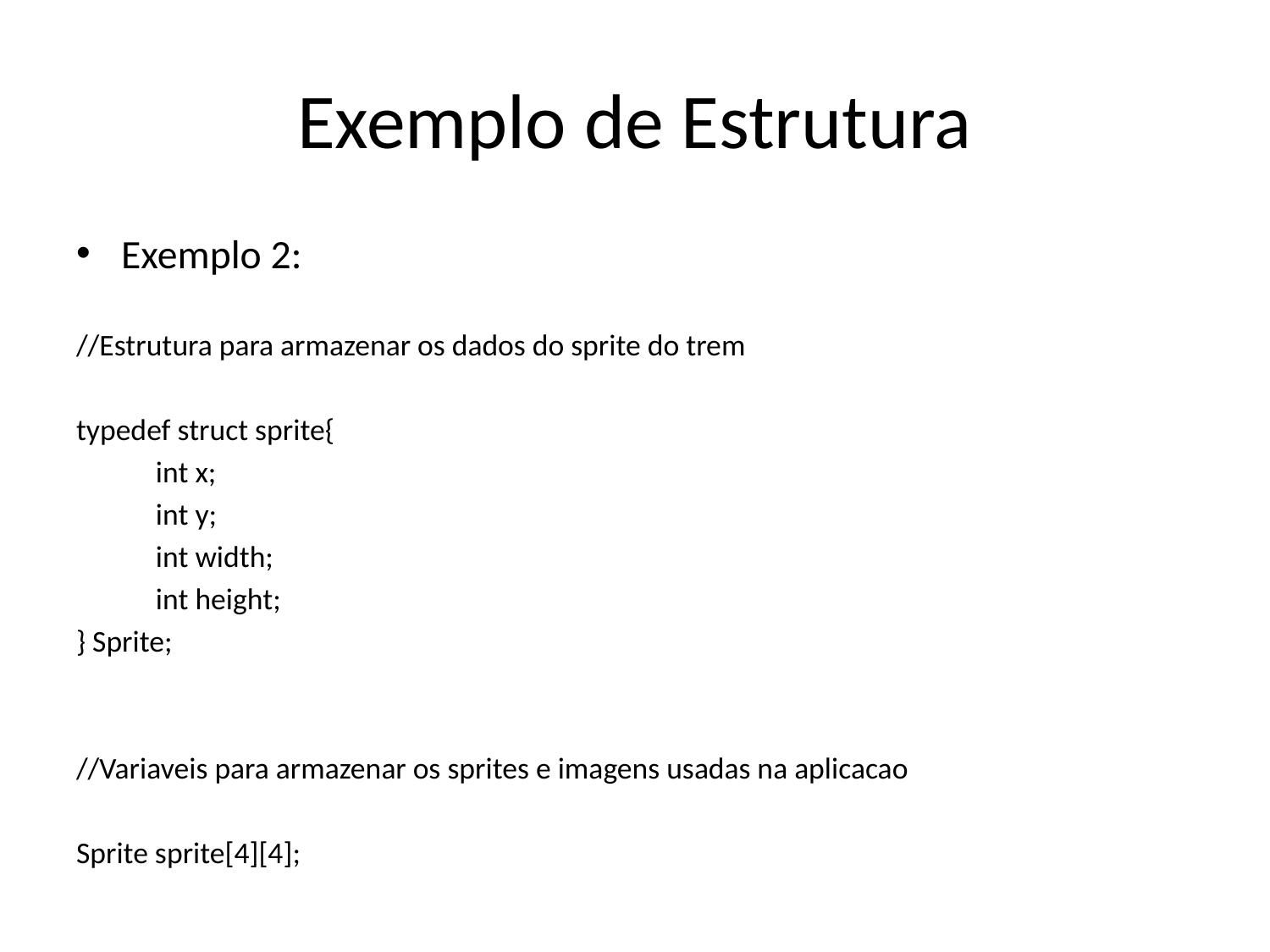

# Exemplo de Estrutura
Exemplo 2:

//Estrutura para armazenar os dados do sprite do trem

typedef struct sprite{
    int x;
    int y;
    int width;
    int height;
} Sprite;

//Variaveis para armazenar os sprites e imagens usadas na aplicacao

Sprite sprite[4][4];